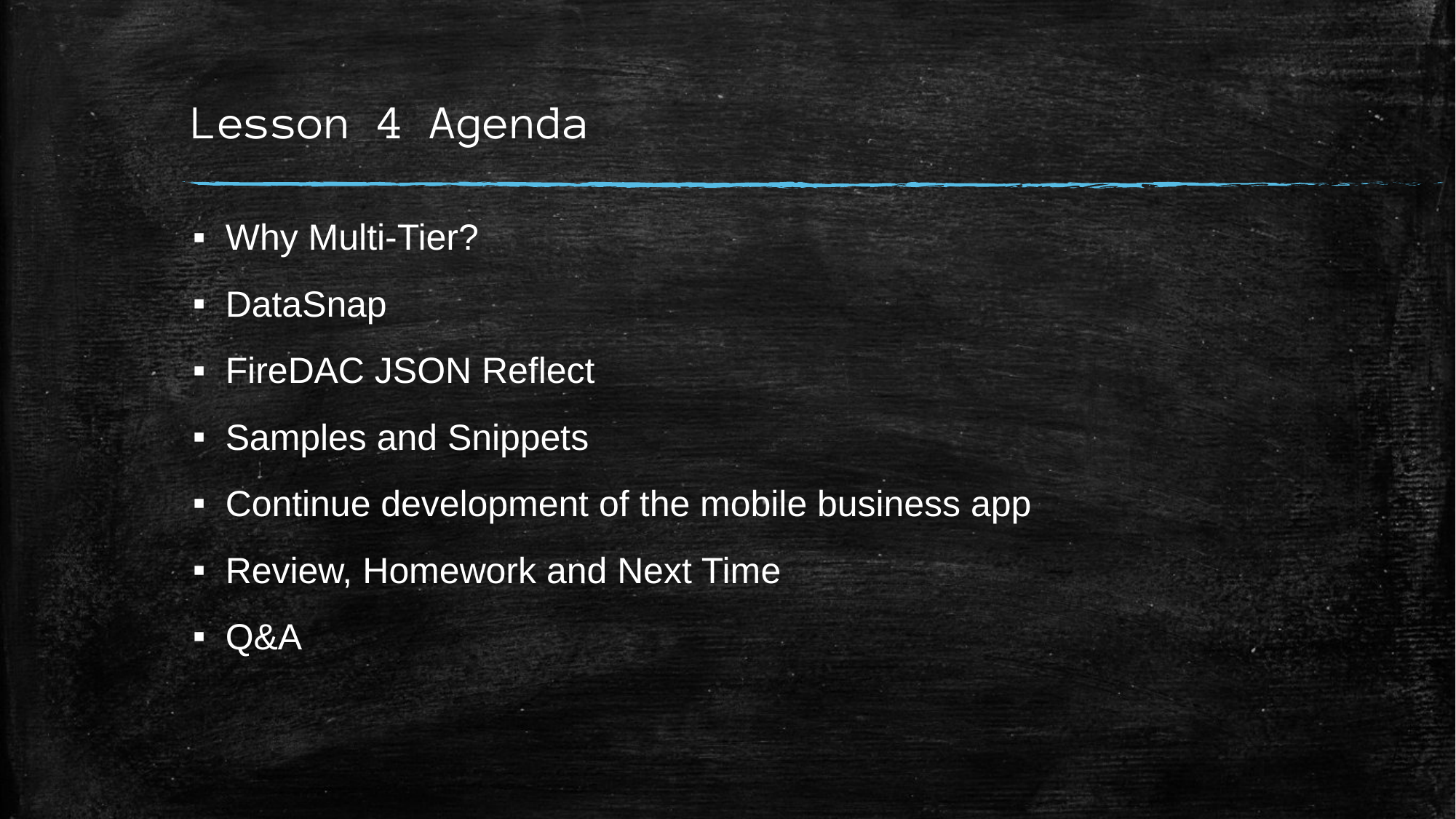

# Lesson 4 Agenda
Why Multi-Tier?
DataSnap
FireDAC JSON Reflect
Samples and Snippets
Continue development of the mobile business app
Review, Homework and Next Time
Q&A